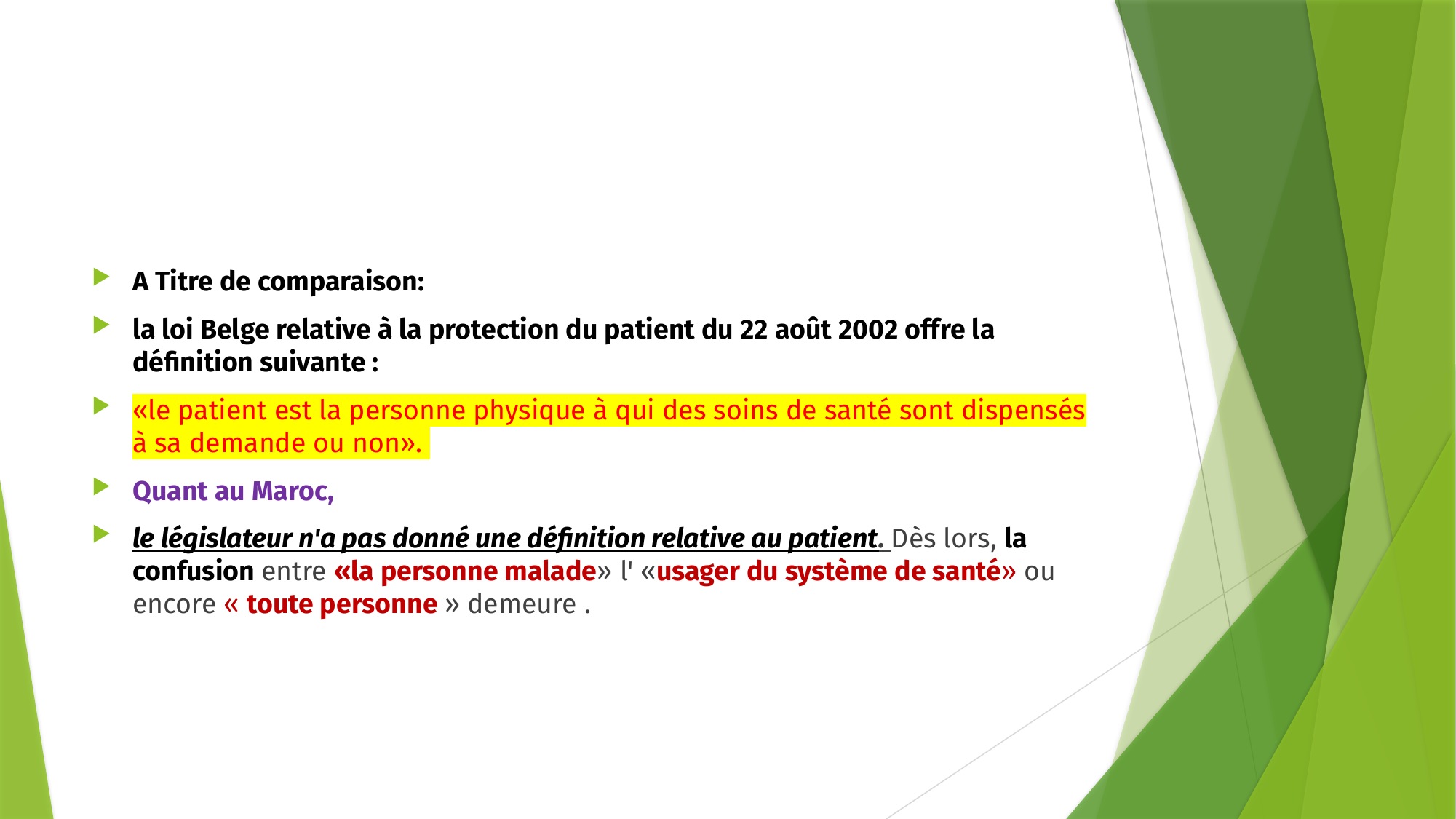

#
A Titre de comparaison:
la loi Belge relative à la protection du patient du 22 août 2002 offre la définition suivante :
«le patient est la personne physique à qui des soins de santé sont dispensés à sa demande ou non».
Quant au Maroc,
le législateur n'a pas donné une définition relative au patient. Dès lors, la confusion entre «la personne malade» l' «usager du système de santé» ou encore « toute personne » demeure .